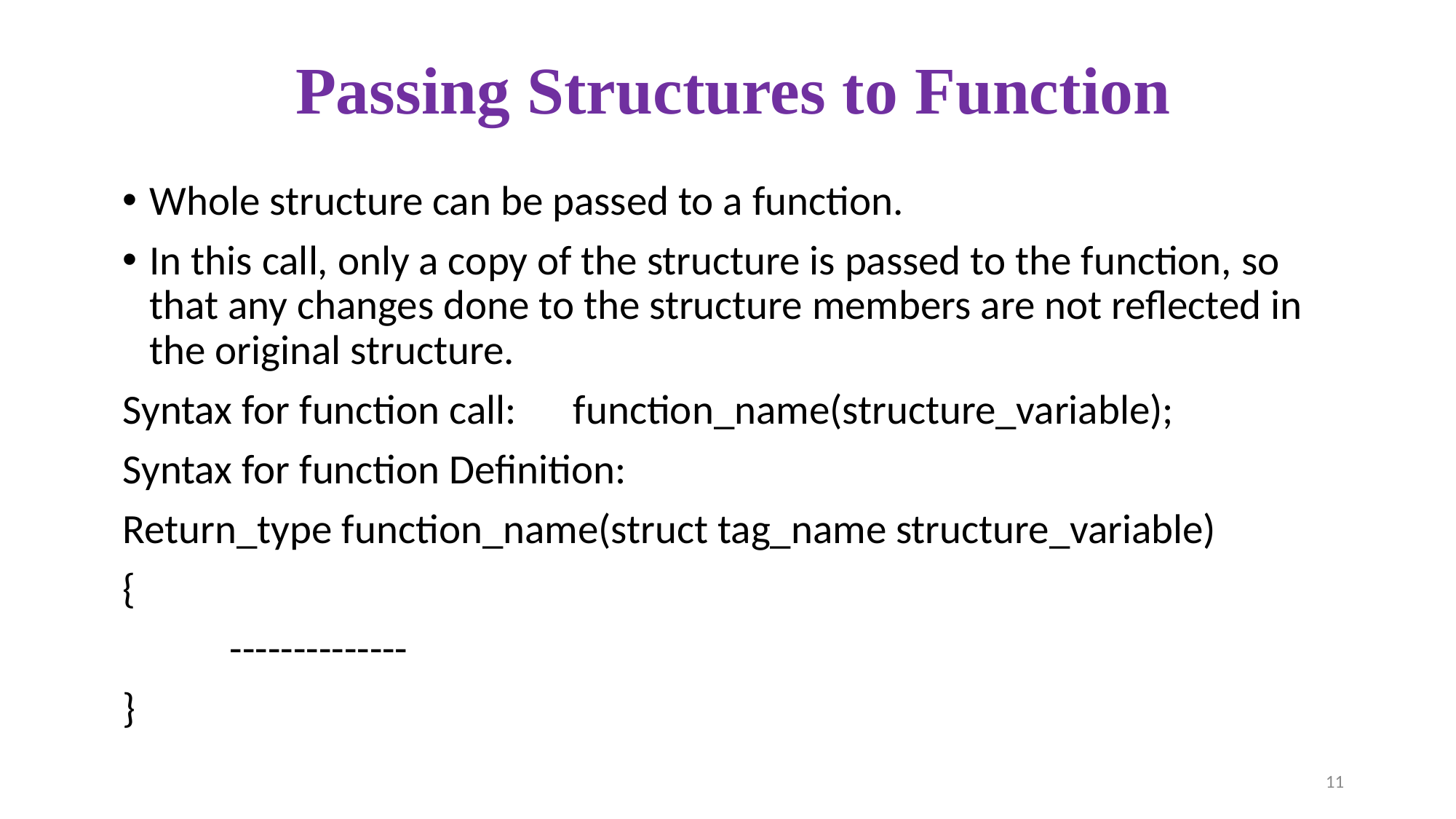

# Passing Structures to Function
Whole structure can be passed to a function.
In this call, only a copy of the structure is passed to the function, so that any changes done to the structure members are not reflected in the original structure.
Syntax for function call:      function_name(structure_variable);
Syntax for function Definition:
Return_type function_name(struct tag_name structure_variable)
{
	--------------
}
11